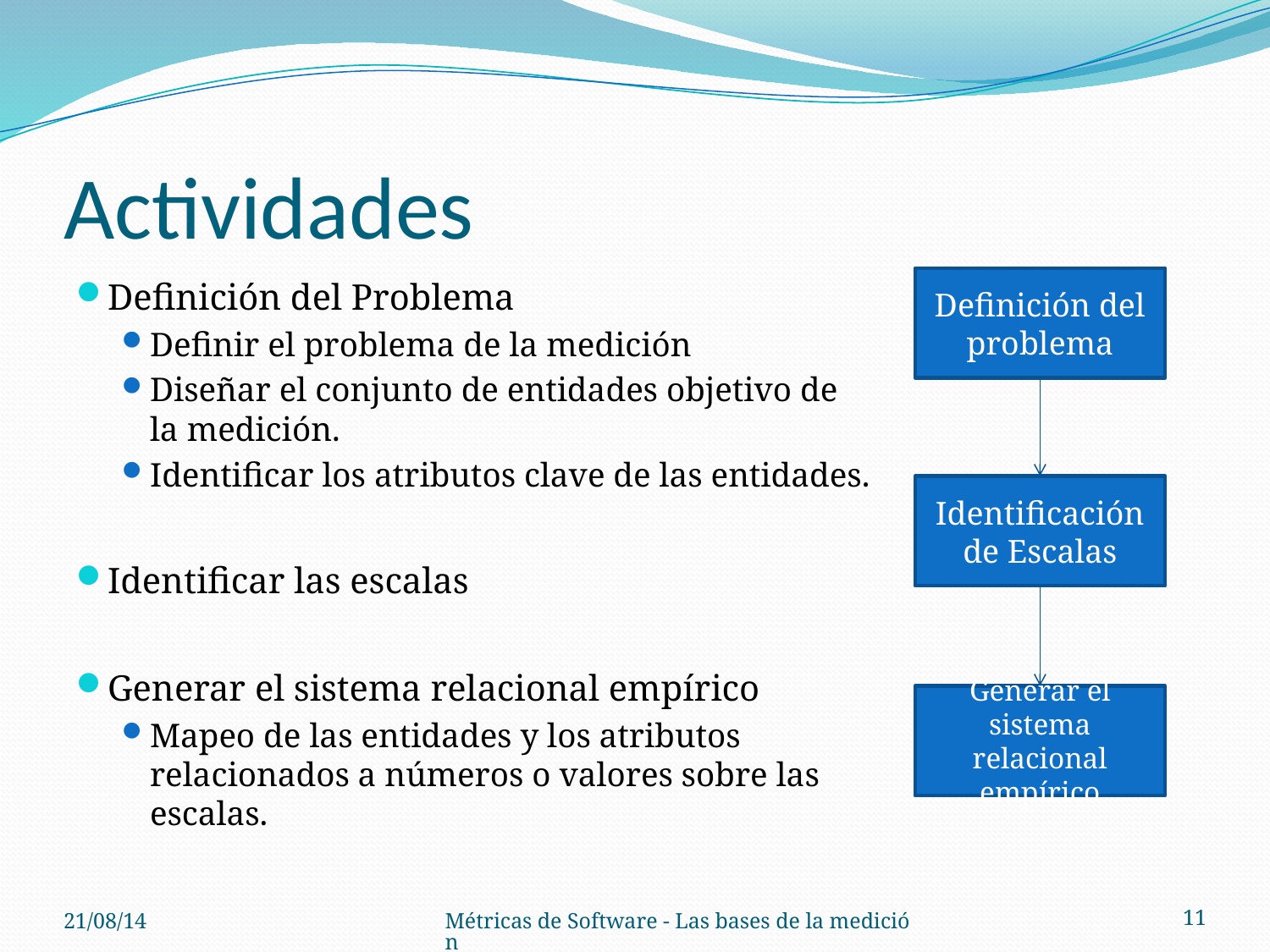

# Actividades
Definición del problema
Definición del Problema
Definir el problema de la medición
Diseñar el conjunto de entidades objetivo de la medición.
Identificar los atributos clave de las entidades.

Identificar las escalas

Generar el sistema relacional empírico
Mapeo de las entidades y los atributos relacionados a números o valores sobre las escalas.
Identificación de Escalas
Generar el sistema relacional empírico
21/08/14
11
Métricas de Software - Las bases de la medición